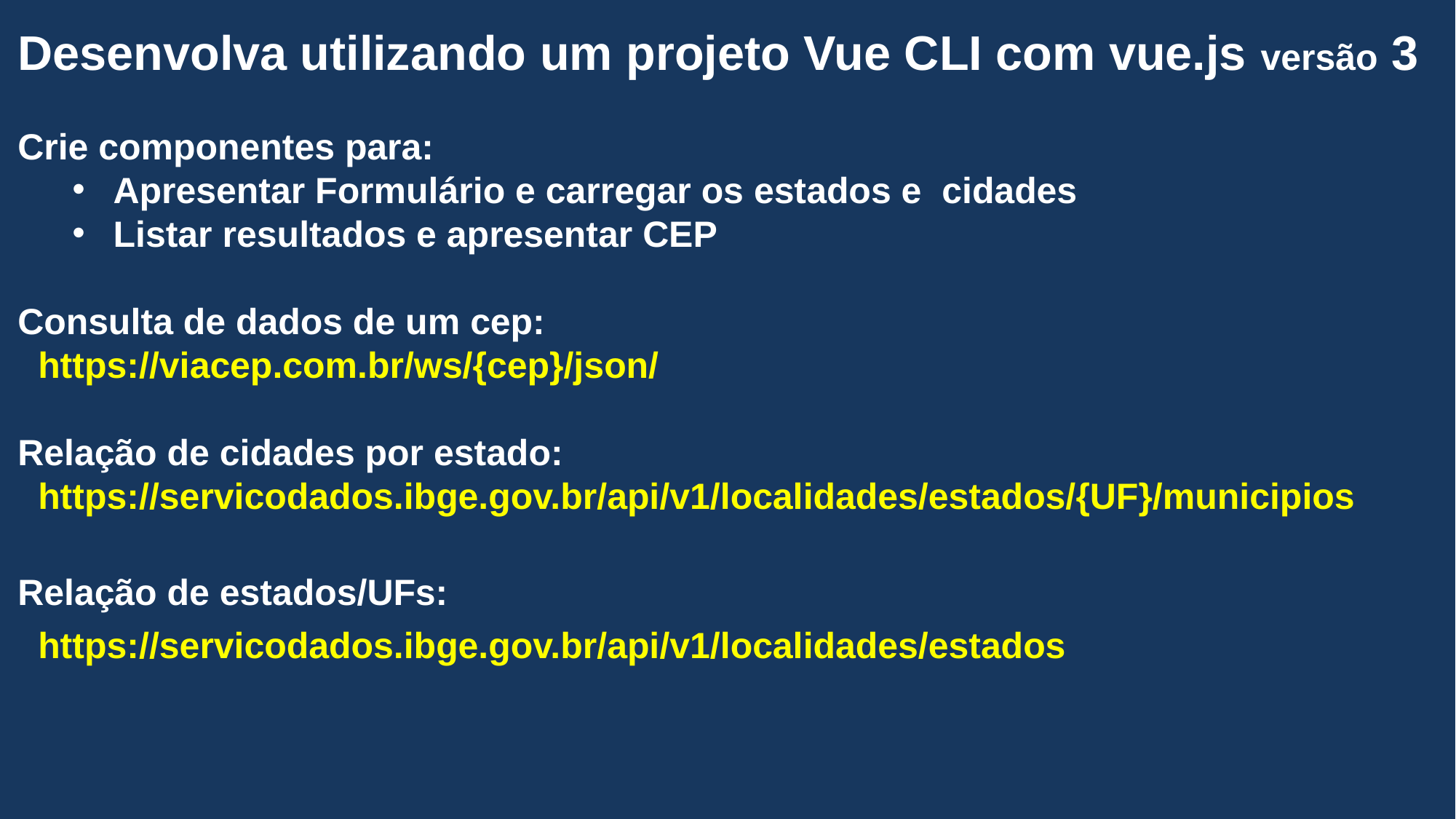

Desenvolva utilizando um projeto Vue CLI com vue.js versão 3

Crie componentes para:
Apresentar Formulário e carregar os estados e  cidades
Listar resultados e apresentar CEP

Consulta de dados de um cep:
  https://viacep.com.br/ws/{cep}/json/

Relação de cidades por estado:
  https://servicodados.ibge.gov.br/api/v1/localidades/estados/{UF}/municipios

Relação de estados/UFs:
  https://servicodados.ibge.gov.br/api/v1/localidades/estados